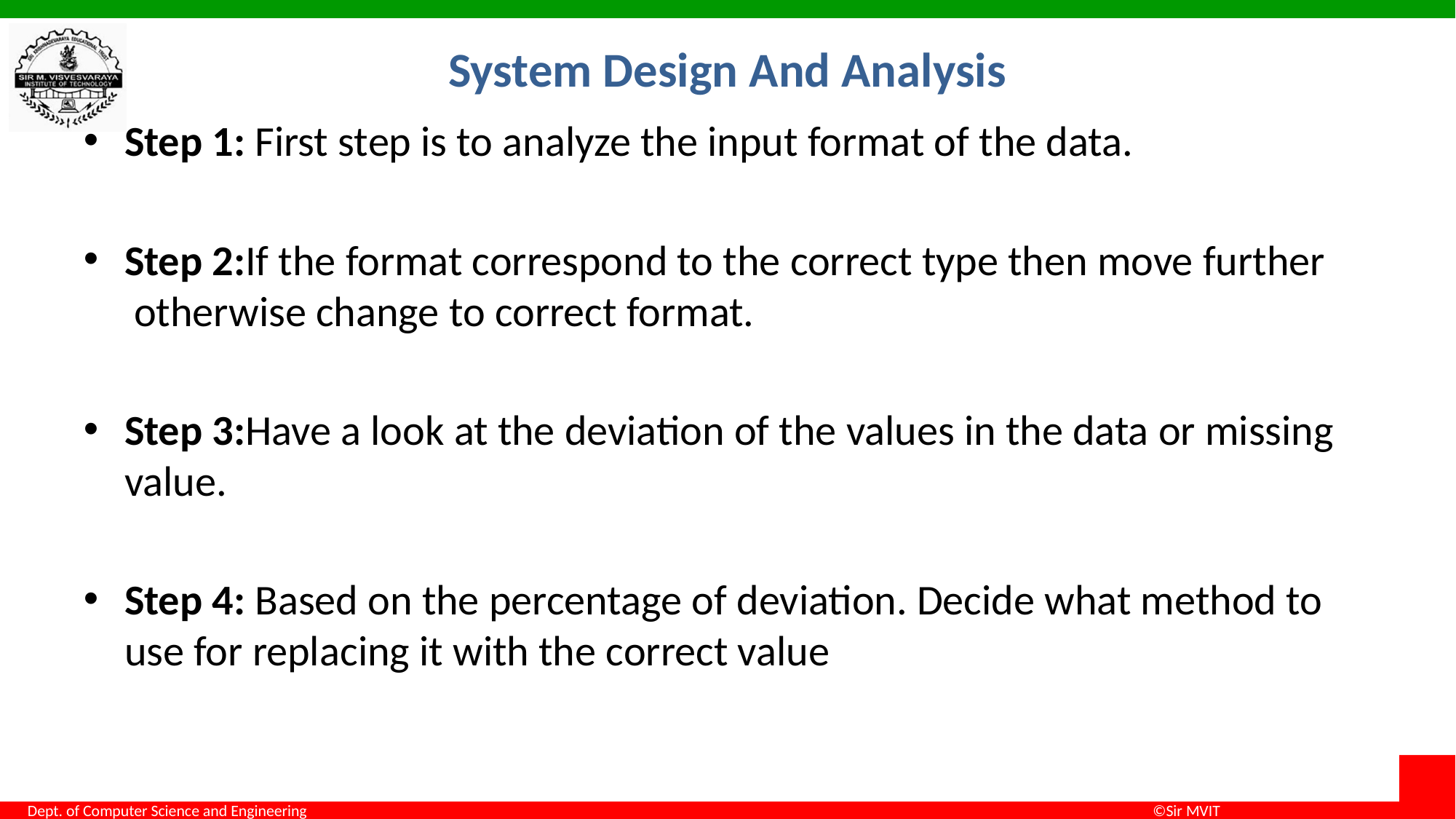

# System Design And Analysis
Step 1: First step is to analyze the input format of the data.

Step 2:If the format correspond to the correct type then move further      otherwise change to correct format.

Step 3:Have a look at the deviation of the values in the data or missing value.

Step 4: Based on the percentage of deviation. Decide what method to use for replacing it with the correct value